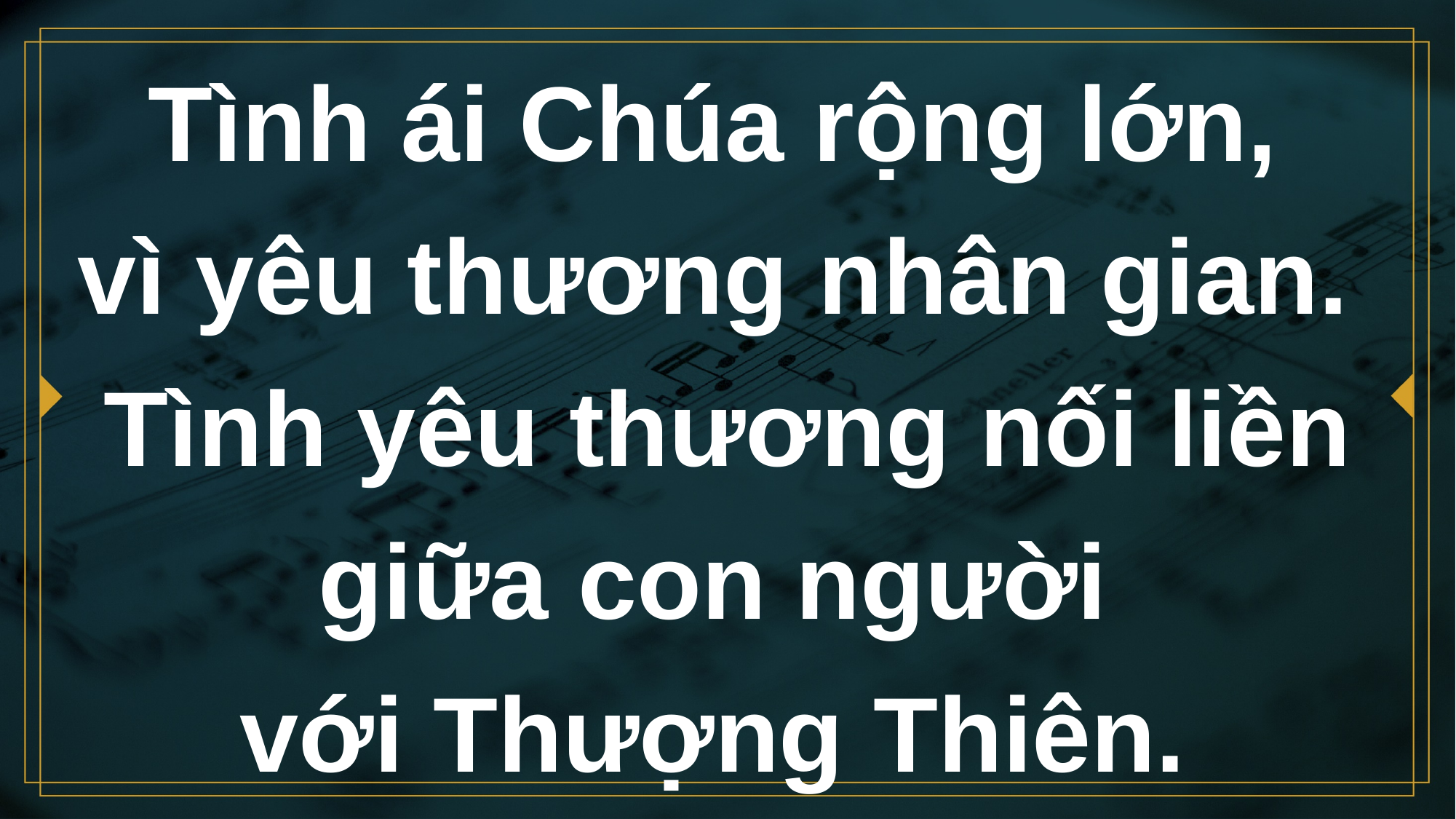

# Tình ái Chúa rộng lớn, vì yêu thương nhân gian.
Tình yêu thương nối liền giữa con người
với Thượng Thiên.